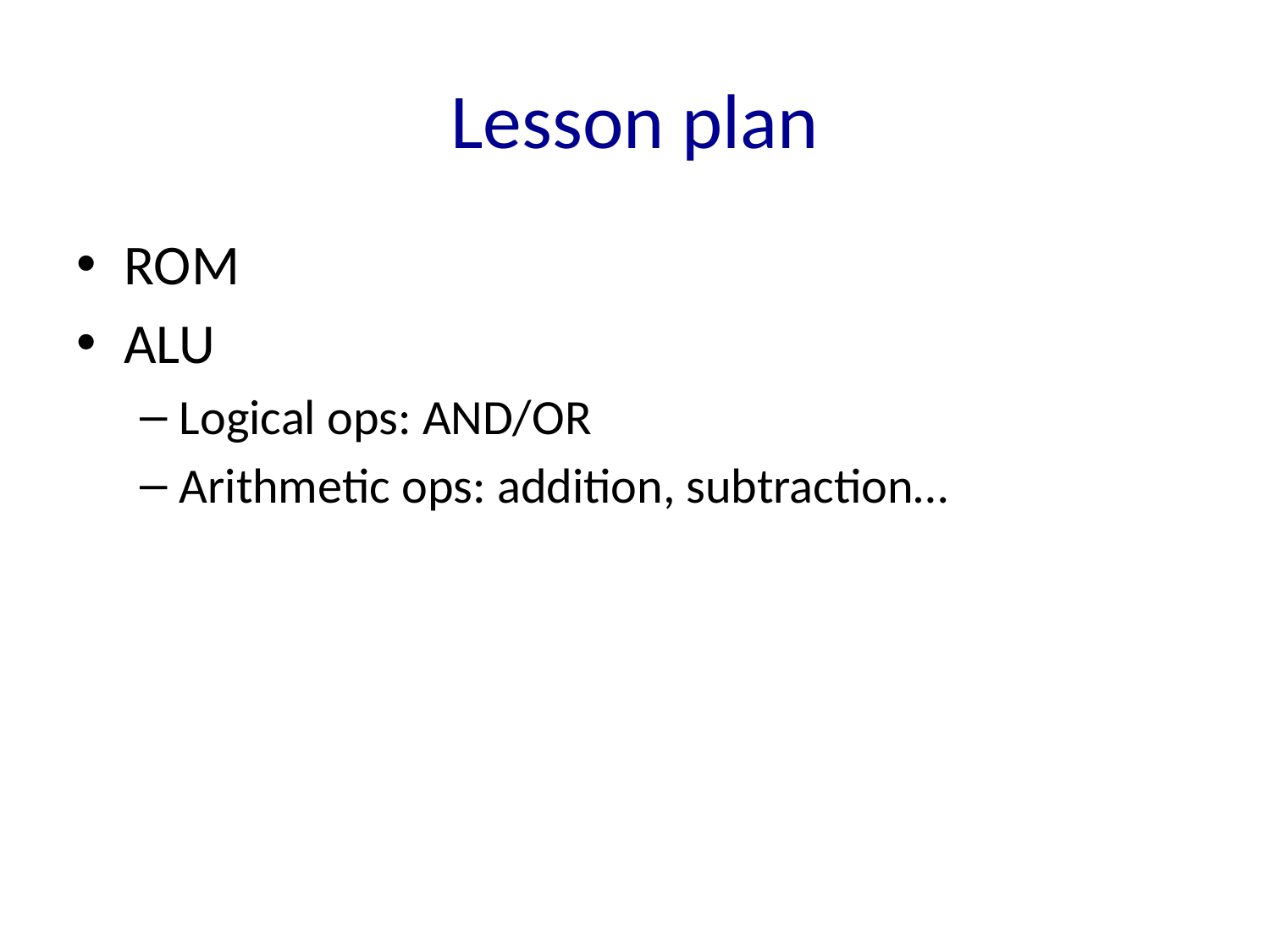

# Lesson plan
ROM
ALU
Logical ops: AND/OR
Arithmetic ops: addition, subtraction…